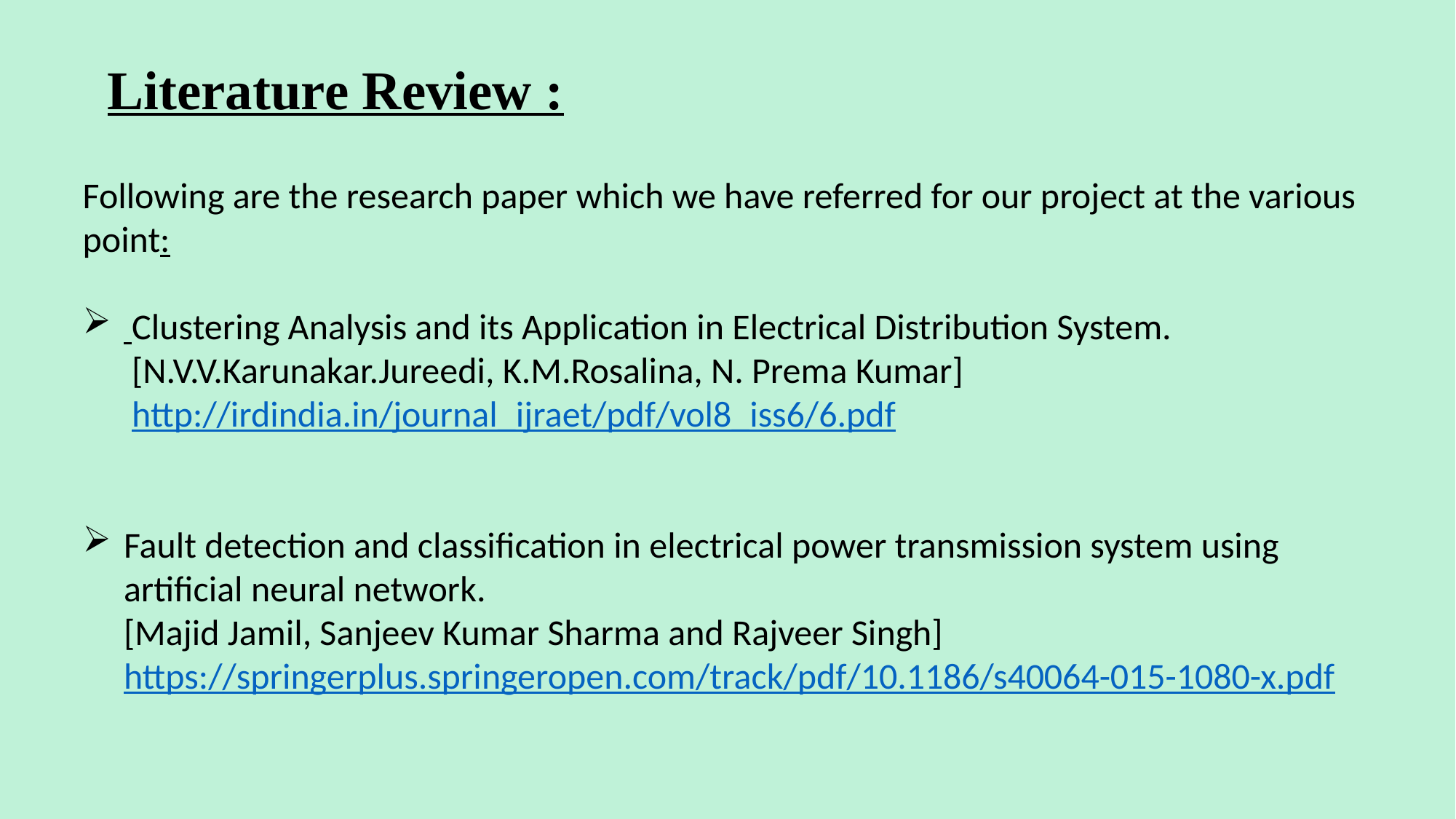

Literature Review :
Following are the research paper which we have referred for our project at the various point:

 Clustering Analysis and its Application in Electrical Distribution System.
      [N.V.V.Karunakar.Jureedi, K.M.Rosalina, N. Prema Kumar]
      http://irdindia.in/journal_ijraet/pdf/vol8_iss6/6.pdf

Fault detection and classification in electrical power transmission system using artificial neural network.
     [Majid Jamil, Sanjeev Kumar Sharma and Rajveer Singh]
     https://springerplus.springeropen.com/track/pdf/10.1186/s40064-015-1080-x.pdf